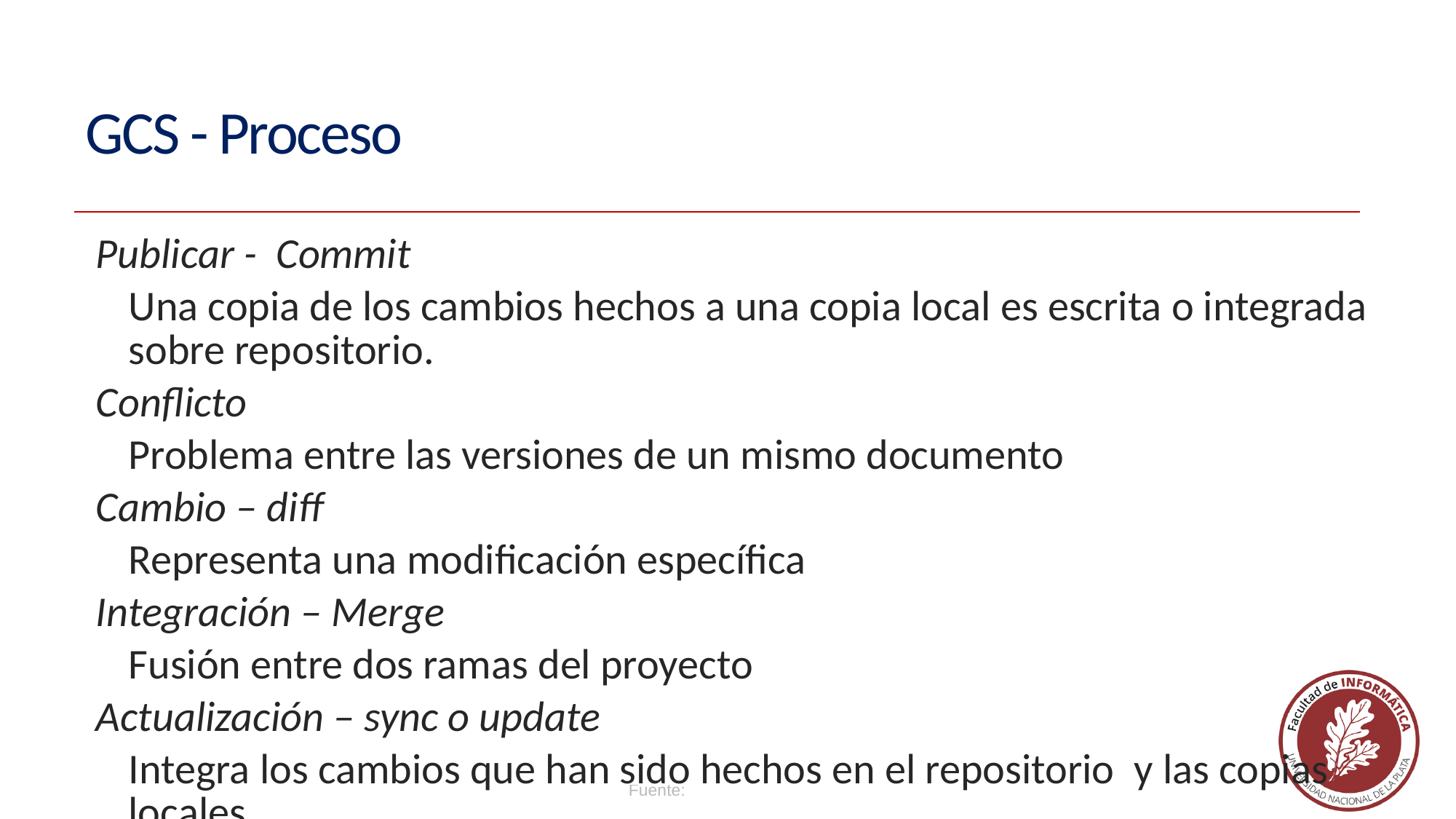

# GCS - Proceso

Publicar -  Commit
Una copia de los cambios hechos a una copia local es escrita o integrada sobre repositorio.
Conflicto
Problema entre las versiones de un mismo documento
Cambio – diff
Representa una modificación específica
Integración – Merge
Fusión entre dos ramas del proyecto
Actualización – sync o update
Integra los cambios que han sido hechos en el repositorio  y las copias locales